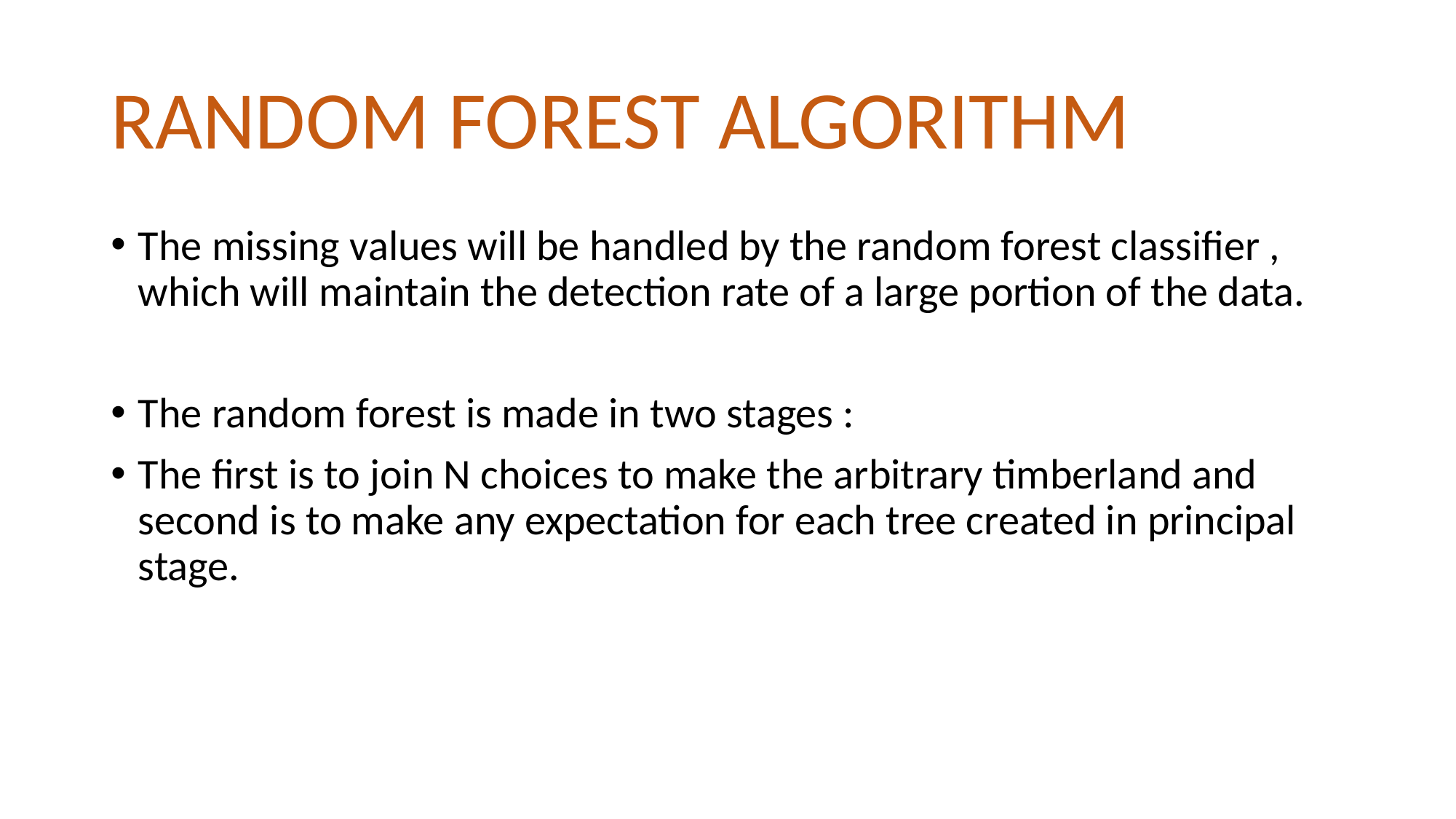

# RANDOM FOREST ALGORITHM
The missing values will be handled by the random forest classifier , which will maintain the detection rate of a large portion of the data.

The random forest is made in two stages :
The first is to join N choices to make the arbitrary timberland and second is to make any expectation for each tree created in principal stage.